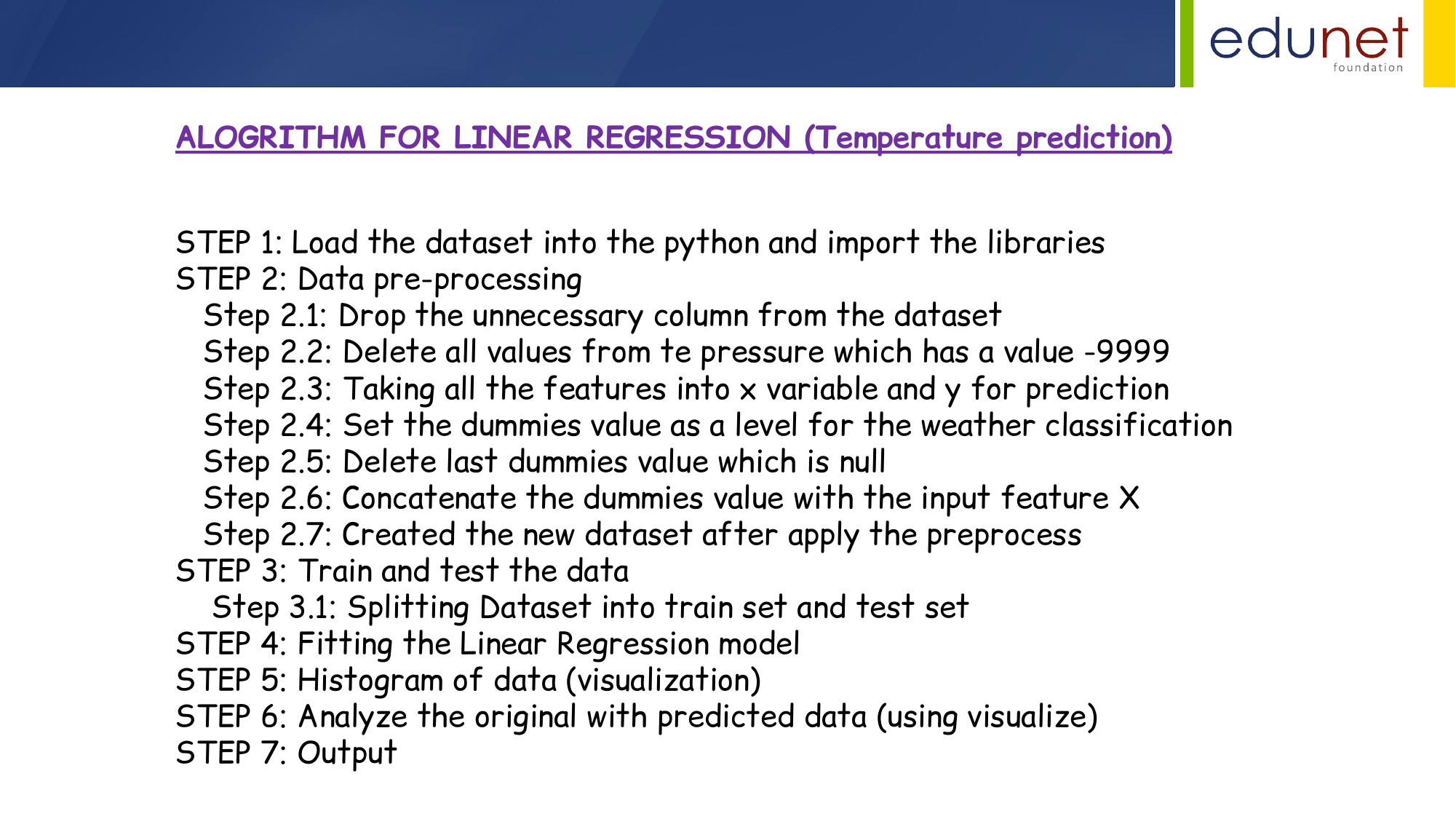

ALOGRITHM FOR LINEAR REGRESSION (Temperature prediction)
STEP 1: Load the dataset into the python and import the libraries
STEP 2: Data pre-processing
   Step 2.1: Drop the unnecessary column from the dataset
   Step 2.2: Delete all values from te pressure which has a value -9999
   Step 2.3: Taking all the features into x variable and y for prediction
   Step 2.4: Set the dummies value as a level for the weather classification
   Step 2.5: Delete last dummies value which is null
   Step 2.6: Concatenate the dummies value with the input feature X
   Step 2.7: Created the new dataset after apply the preprocess
STEP 3: Train and test the data
    Step 3.1: Splitting Dataset into train set and test set
STEP 4: Fitting the Linear Regression model
STEP 5: Histogram of data (visualization)
STEP 6: Analyze the original with predicted data (using visualize)
STEP 7: Output